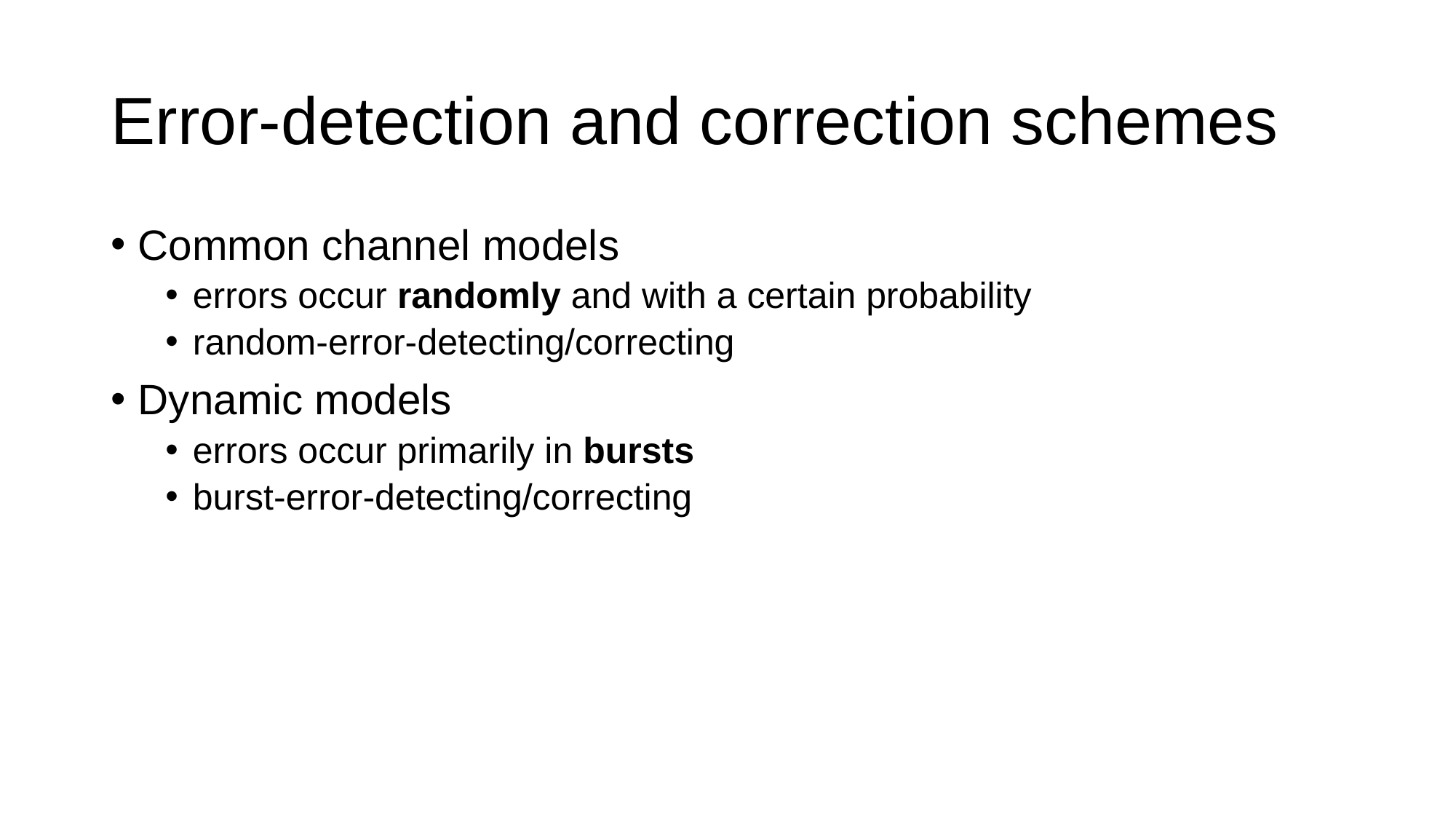

# Error-detection and correction schemes
Common channel models
errors occur randomly and with a certain probability
random-error-detecting/correcting
Dynamic models
errors occur primarily in bursts
burst-error-detecting/correcting